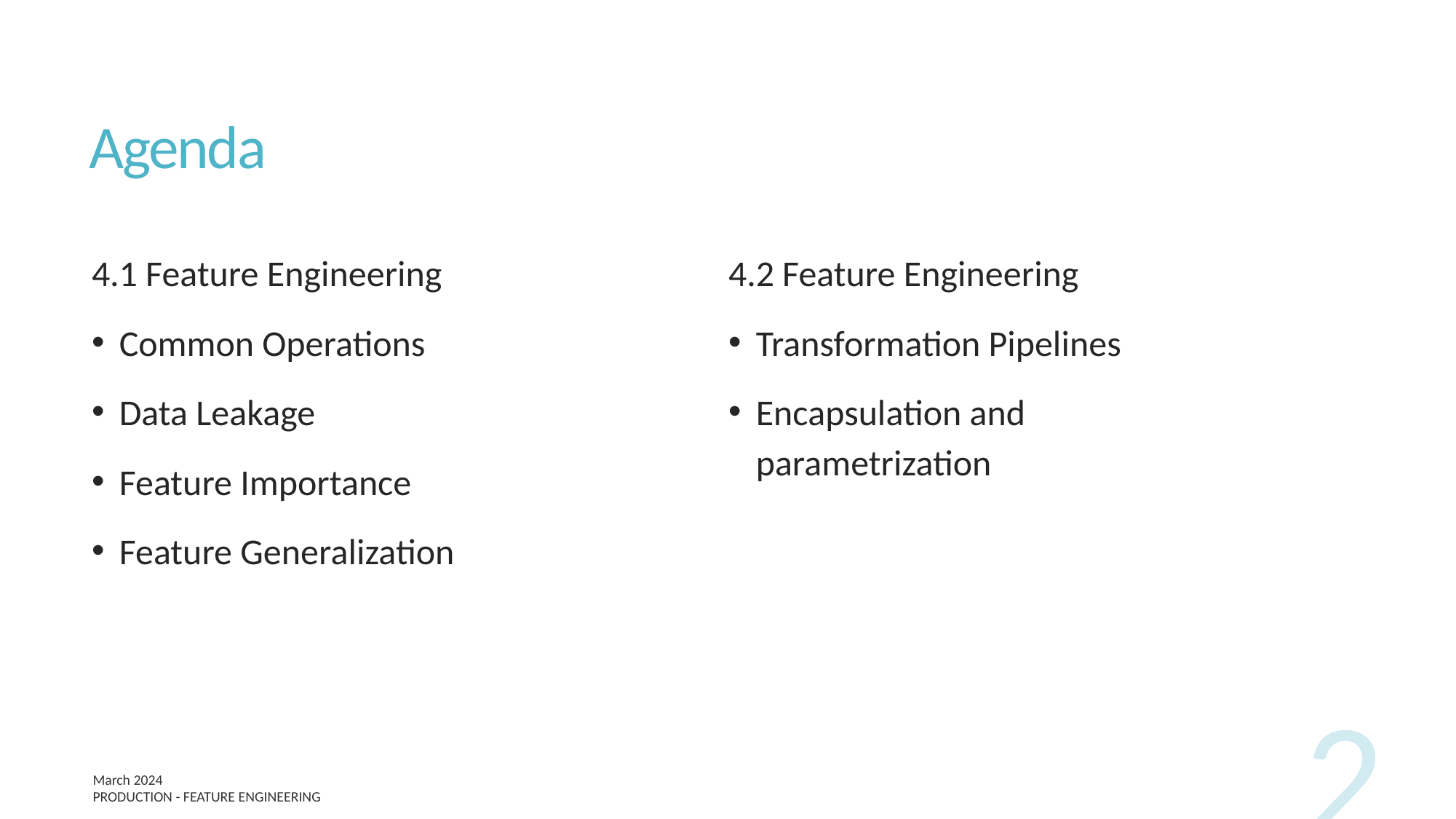

# Agenda
4.1 Feature Engineering
Common Operations
Data Leakage
Feature Importance
Feature Generalization
4.2 Feature Engineering
Transformation Pipelines
Encapsulation and parametrization
2
March 2024
Production - Feature Engineering